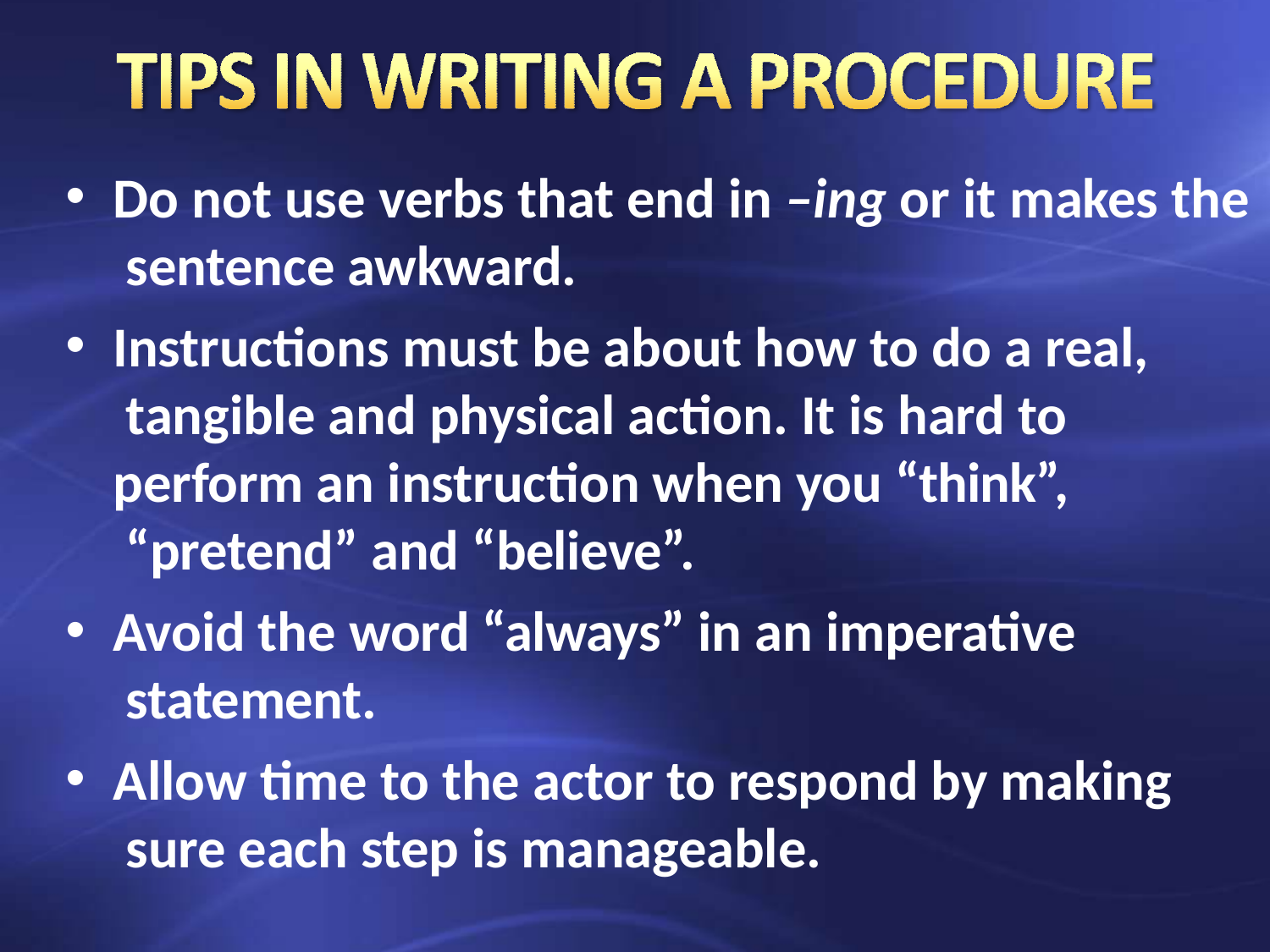

Do not use verbs that end in –ing or it makes the  sentence awkward.
Instructions must be about how to do a real,  tangible and physical action. It is hard to
perform an instruction when you “think”,  “pretend” and “believe”.
Avoid the word “always” in an imperative  statement.
Allow time to the actor to respond by making  sure each step is manageable.